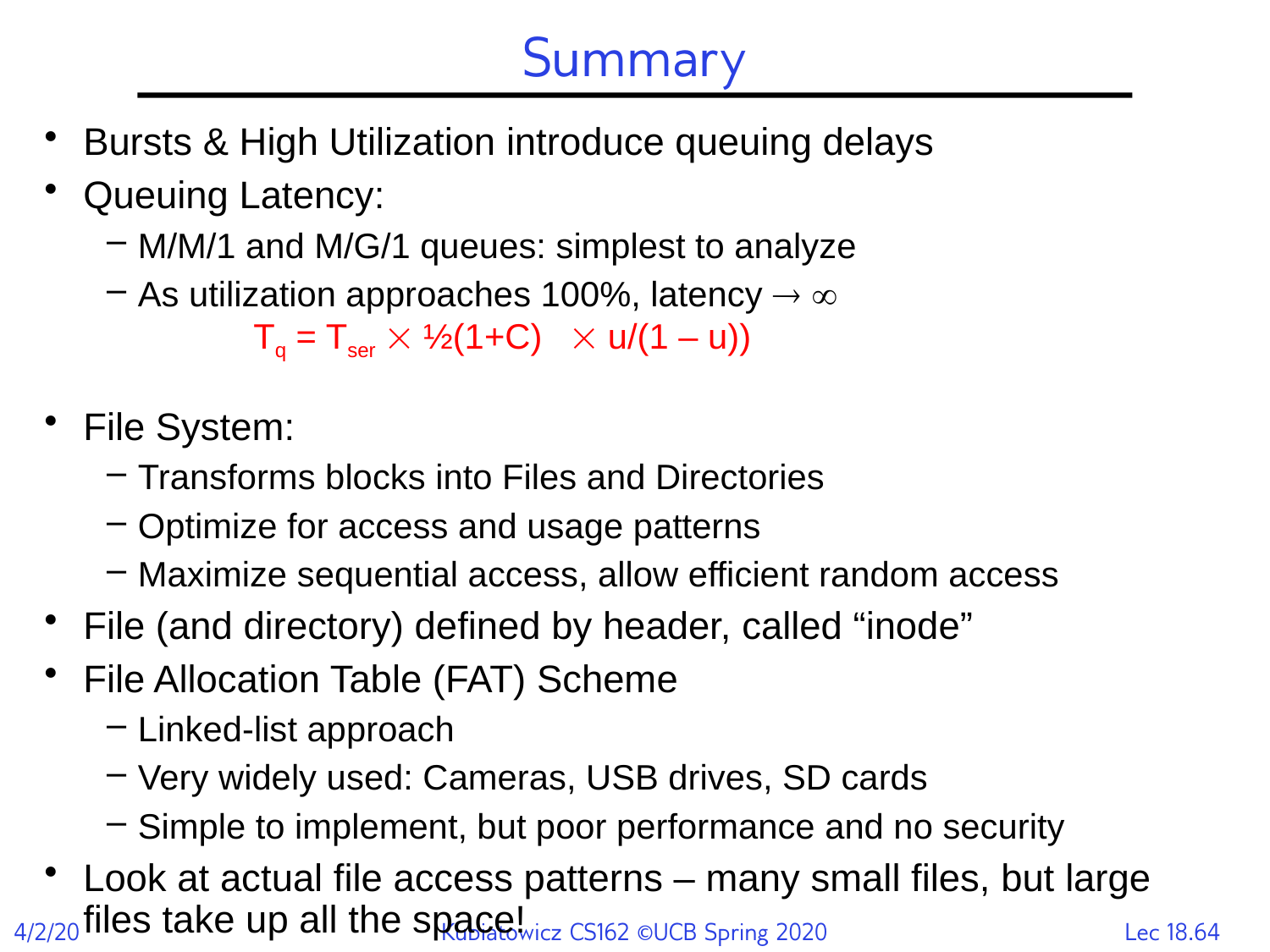

# Summary
Bursts & High Utilization introduce queuing delays
Queuing Latency:
M/M/1 and M/G/1 queues: simplest to analyze
As utilization approaches 100%, latency → ∞
		Tq = Tser × ½(1+C)  × u/(1 – u))
File System:
Transforms blocks into Files and Directories
Optimize for access and usage patterns
Maximize sequential access, allow efficient random access
File (and directory) defined by header, called “inode”
File Allocation Table (FAT) Scheme
Linked-list approach
Very widely used: Cameras, USB drives, SD cards
Simple to implement, but poor performance and no security
Look at actual file access patterns – many small files, but large files take up all the space!